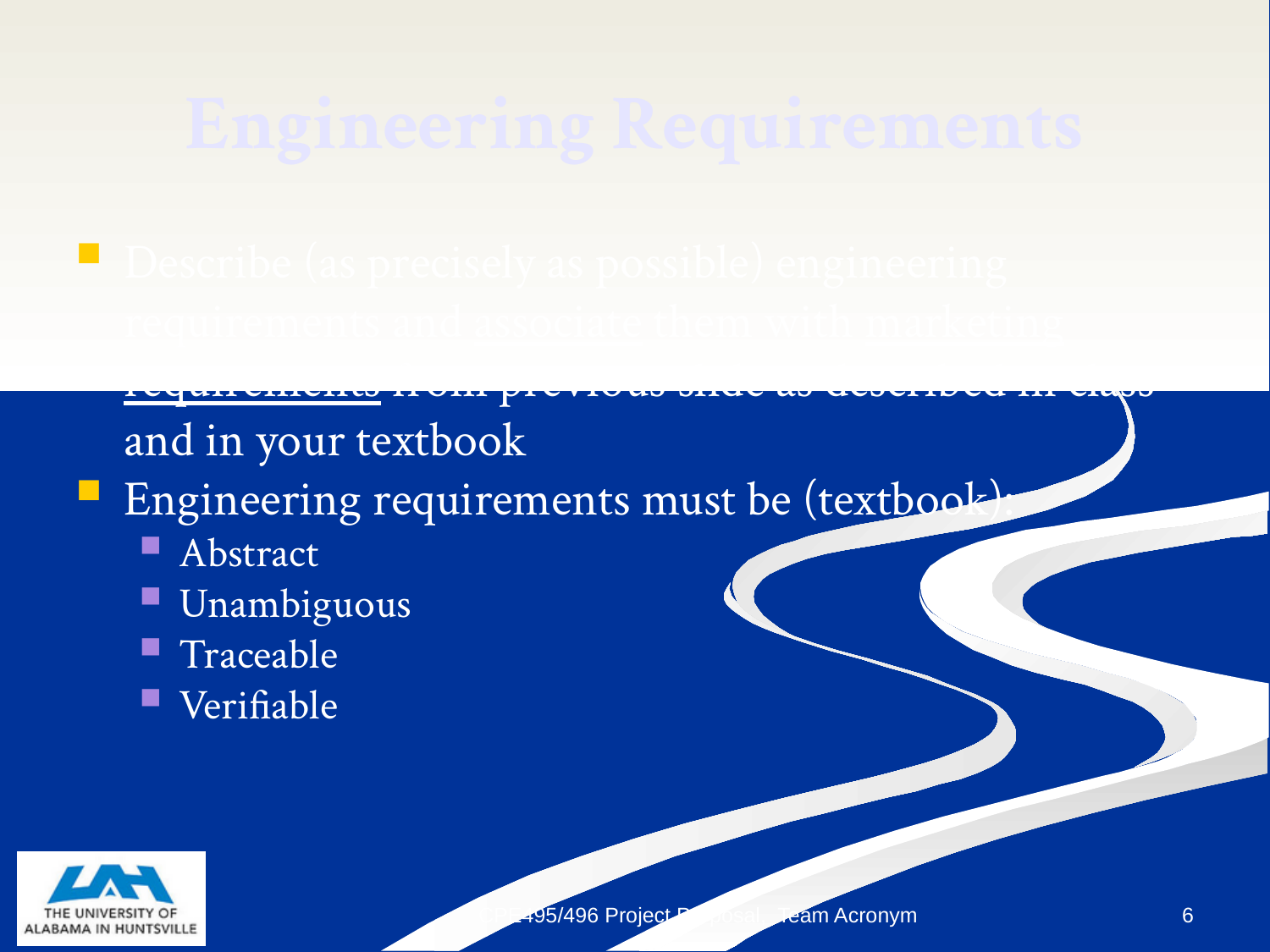

Engineering Requirements
Describe (as precisely as possible) engineering requirements and associate them with marketing requirements from previous slide as described in class and in your textbook
Engineering requirements must be (textbook):
Abstract
Unambiguous
Traceable
Verifiable
CPE495/496 Project Proposal,  Team Acronym
6